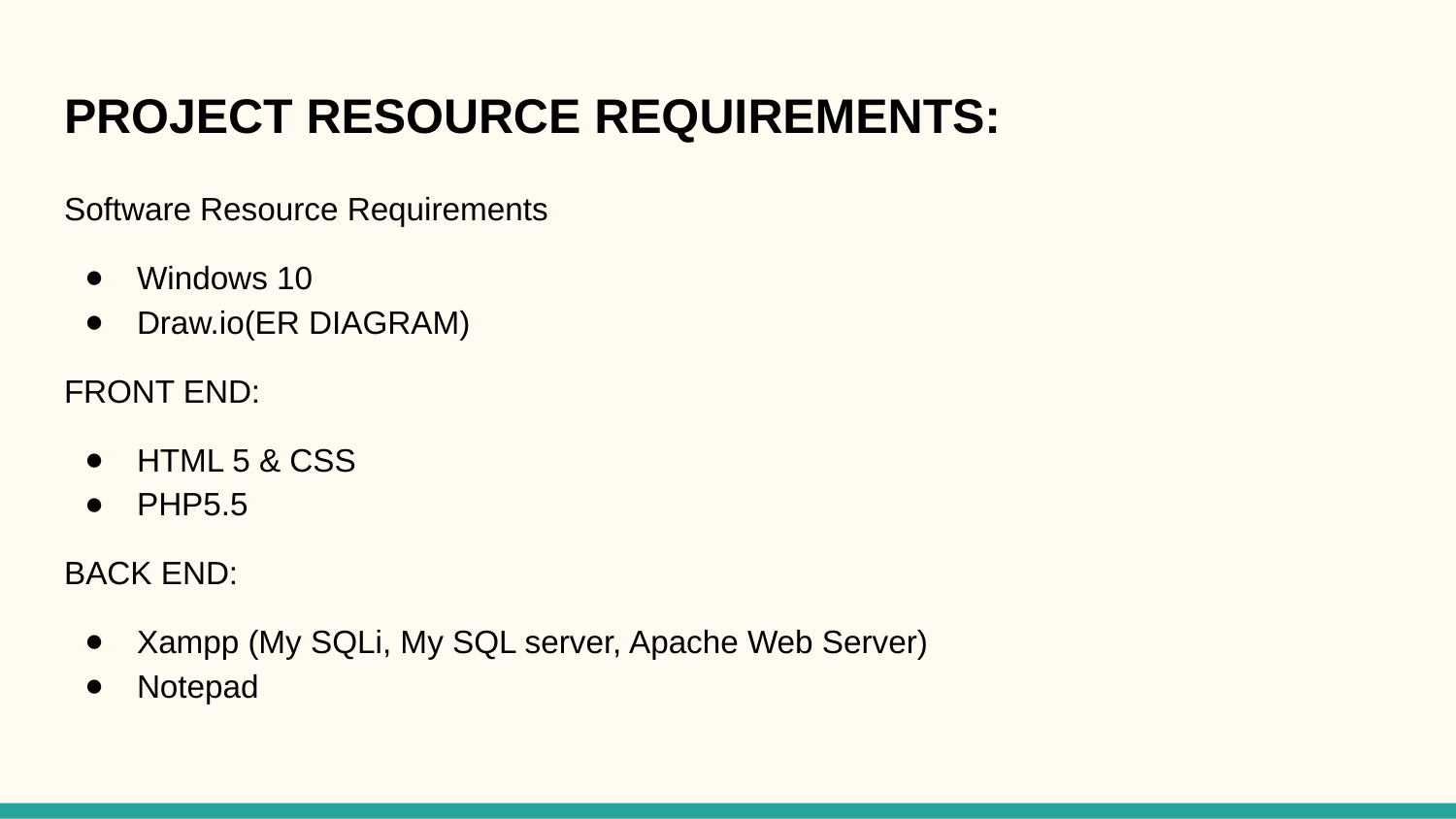

# PROJECT RESOURCE REQUIREMENTS:
Software Resource Requirements
Windows 10
Draw.io(ER DIAGRAM)
FRONT END:
HTML 5 & CSS
PHP5.5
BACK END:
Xampp (My SQLi, My SQL server, Apache Web Server)
Notepad